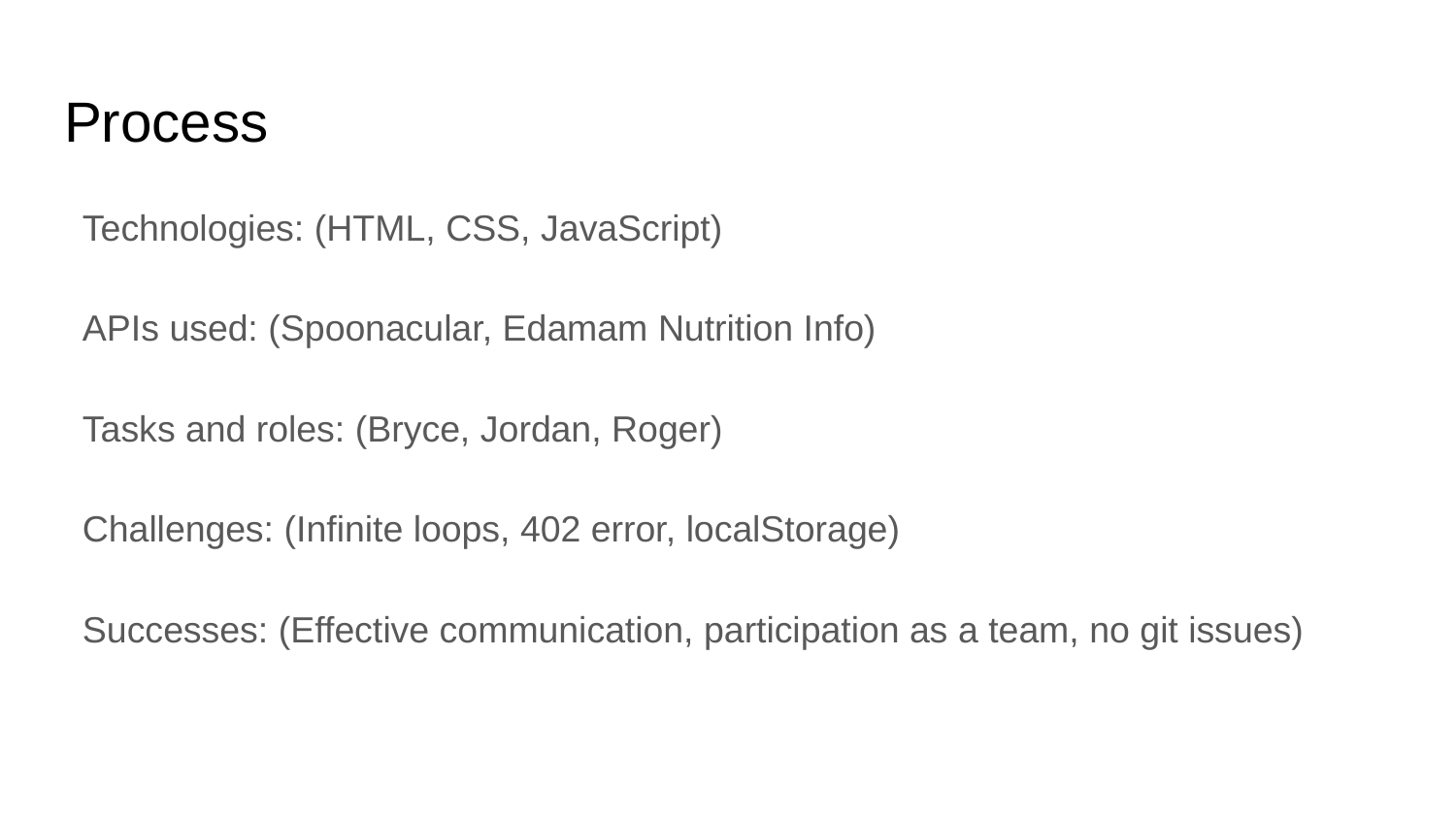

# Process
Technologies: (HTML, CSS, JavaScript)
APIs used: (Spoonacular, Edamam Nutrition Info)

Tasks and roles: (Bryce, Jordan, Roger)

Challenges: (Infinite loops, 402 error, localStorage)

Successes: (Effective communication, participation as a team, no git issues)